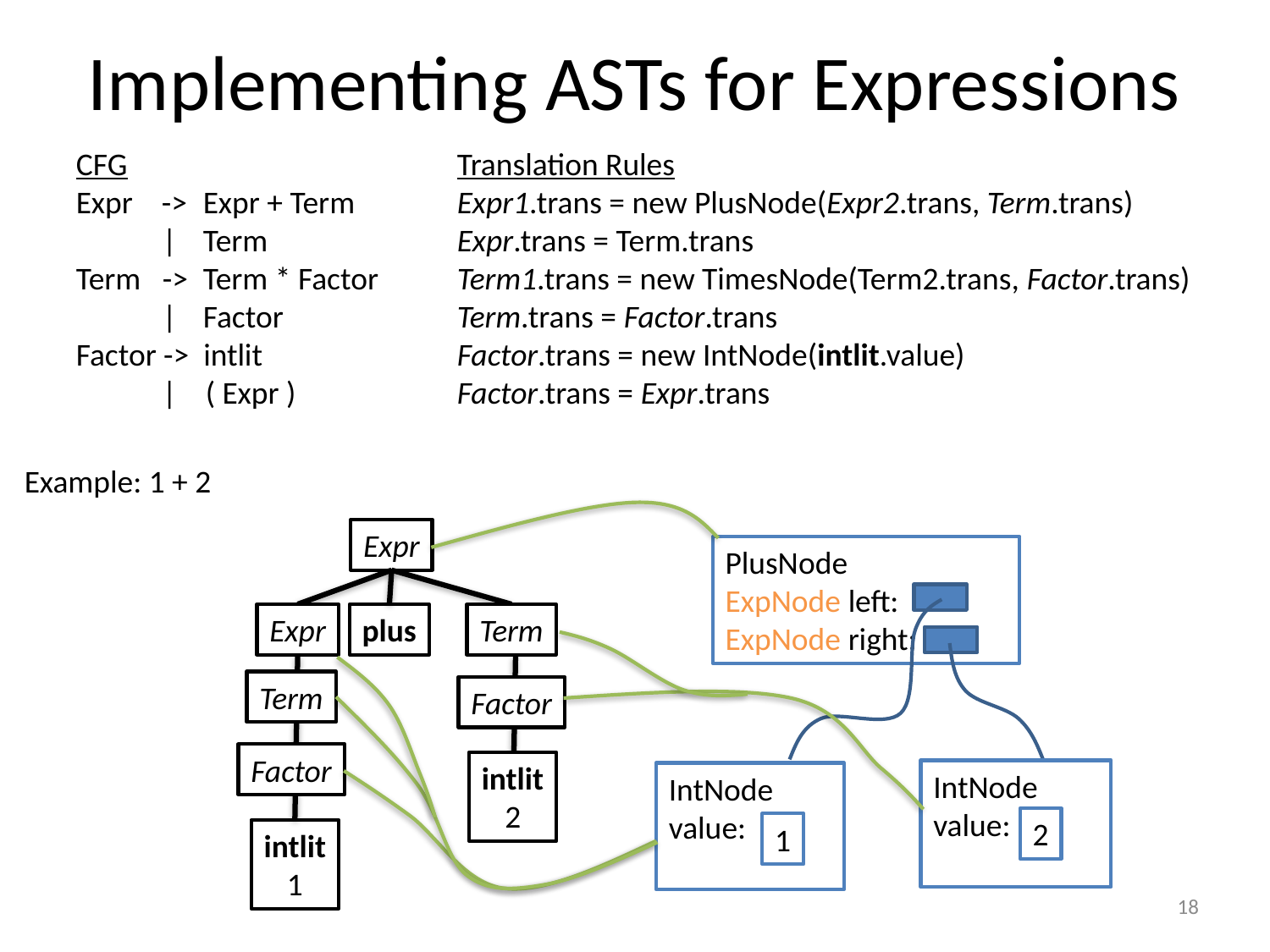

# Implementing ASTs for Expressions
CFG			Translation Rules
Expr    -> 	Expr + Term	Expr1.trans = new PlusNode(Expr2.trans, Term.trans)
            |	Term 		Expr.trans = Term.trans
Term   -> 	Term * Factor	Term1.trans = new TimesNode(Term2.trans, Factor.trans)
            |	Factor		Term.trans = Factor.trans
Factor ->  intlit		Factor.trans = new IntNode(intlit.value)
            |    ( Expr )		Factor.trans = Expr.trans
Example: 1 + 2

Expr
PlusNode
ExpNode left:
ExpNode right:

Expr
plus
Term

Term
Factor

Factor
intlit
2
IntNode
value:

IntNode
value:

2
1
intlit
1
18